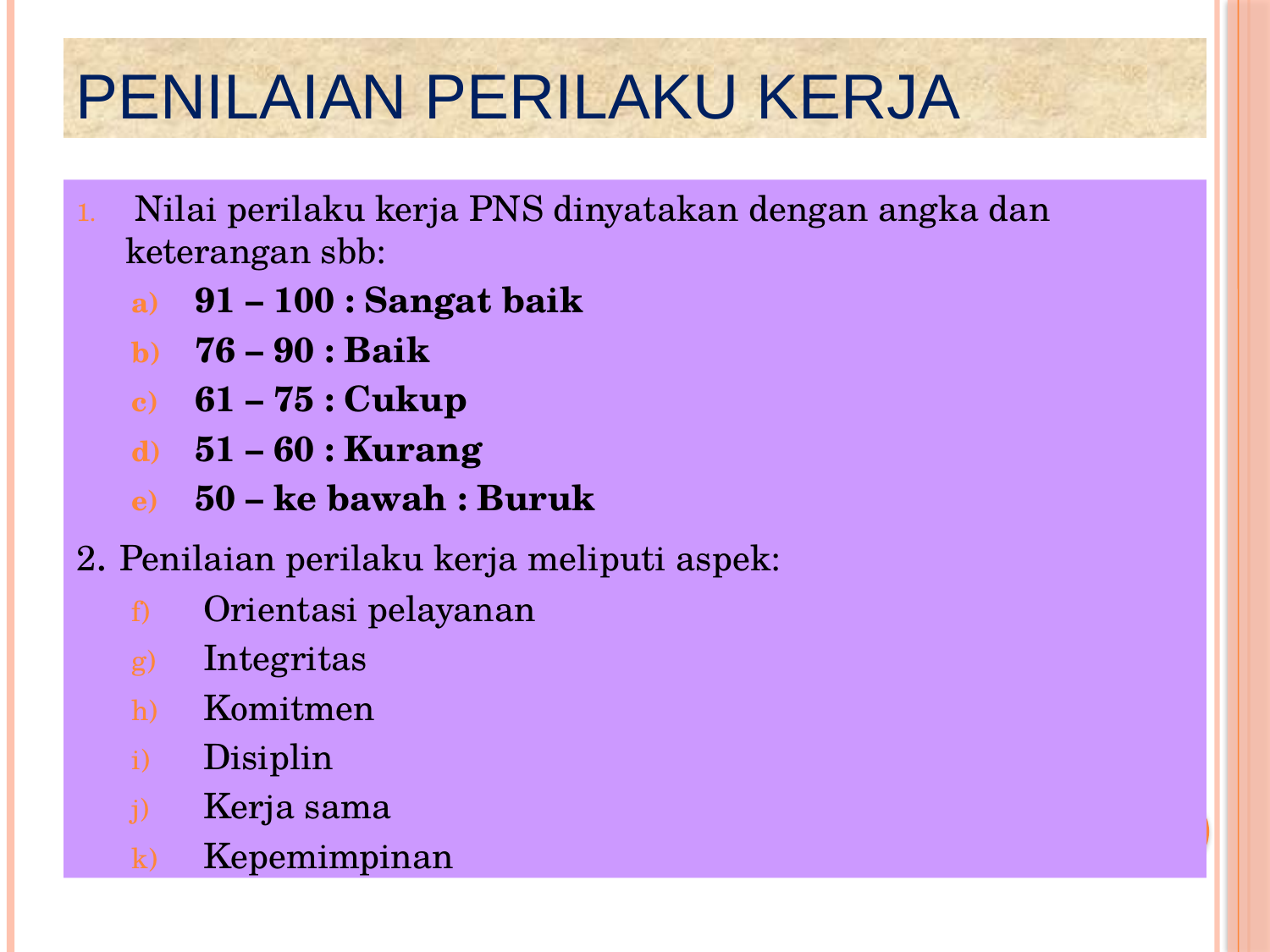

# PENILAIAN PERILAKU KERJA
 Nilai perilaku kerja PNS dinyatakan dengan angka dan keterangan sbb:
91 – 100 : Sangat baik
76 – 90 : Baik
61 – 75 : Cukup
51 – 60 : Kurang
50 – ke bawah : Buruk
2. Penilaian perilaku kerja meliputi aspek:
Orientasi pelayanan
Integritas
Komitmen
Disiplin
Kerja sama
Kepemimpinan